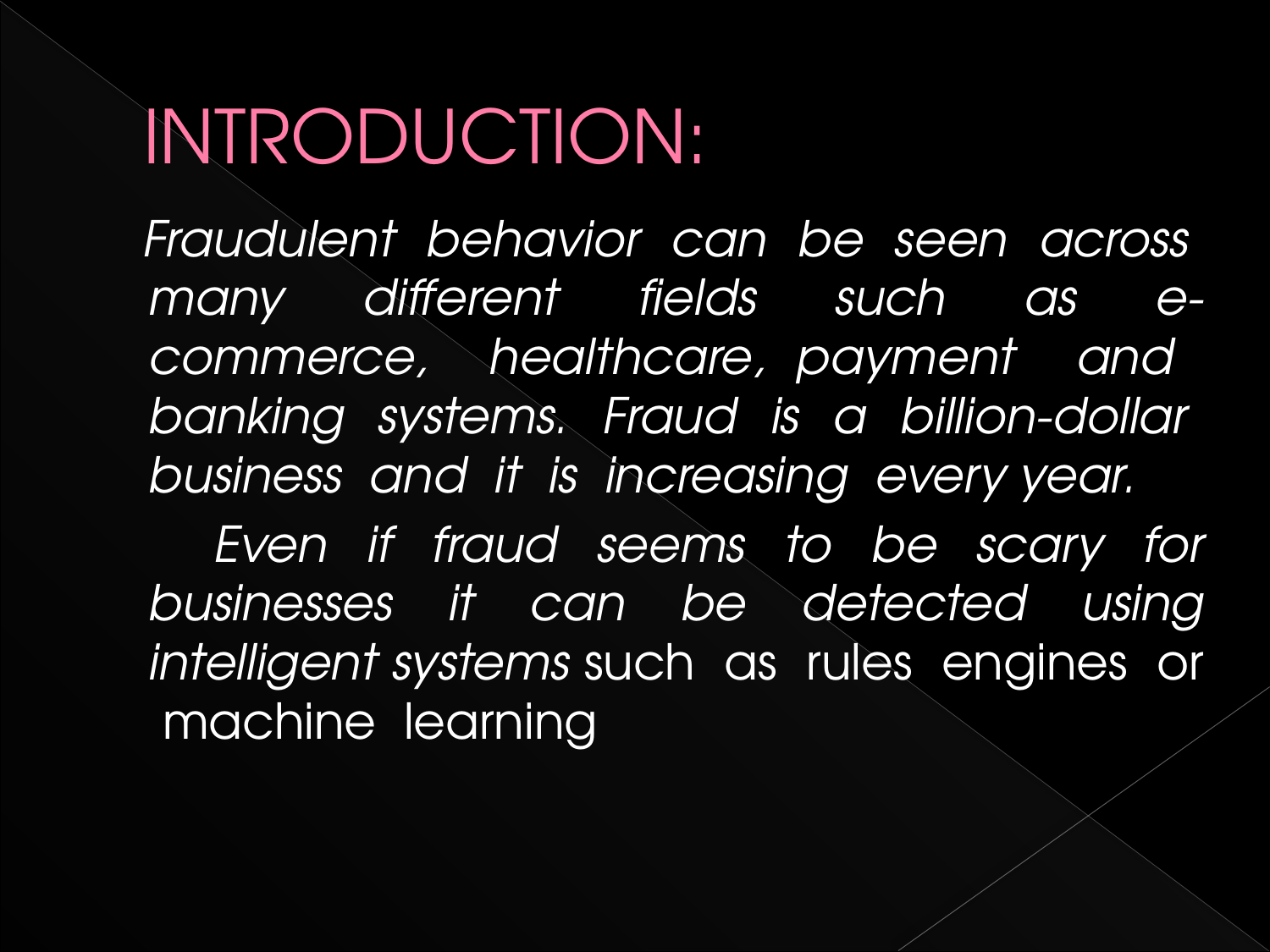

# INTRODUCTION:
   Fraudulent  behavior  can  be  seen  across  many  different  fields  such  as  e-commerce,  healthcare, payment  and  banking  systems.  Fraud  is  a  billion-dollar  business  and  it  is  increasing  every year.
   Even if fraud seems to be scary for businesses it can be detected using intelligent systems such  as  rules  engines  or  machine  learning